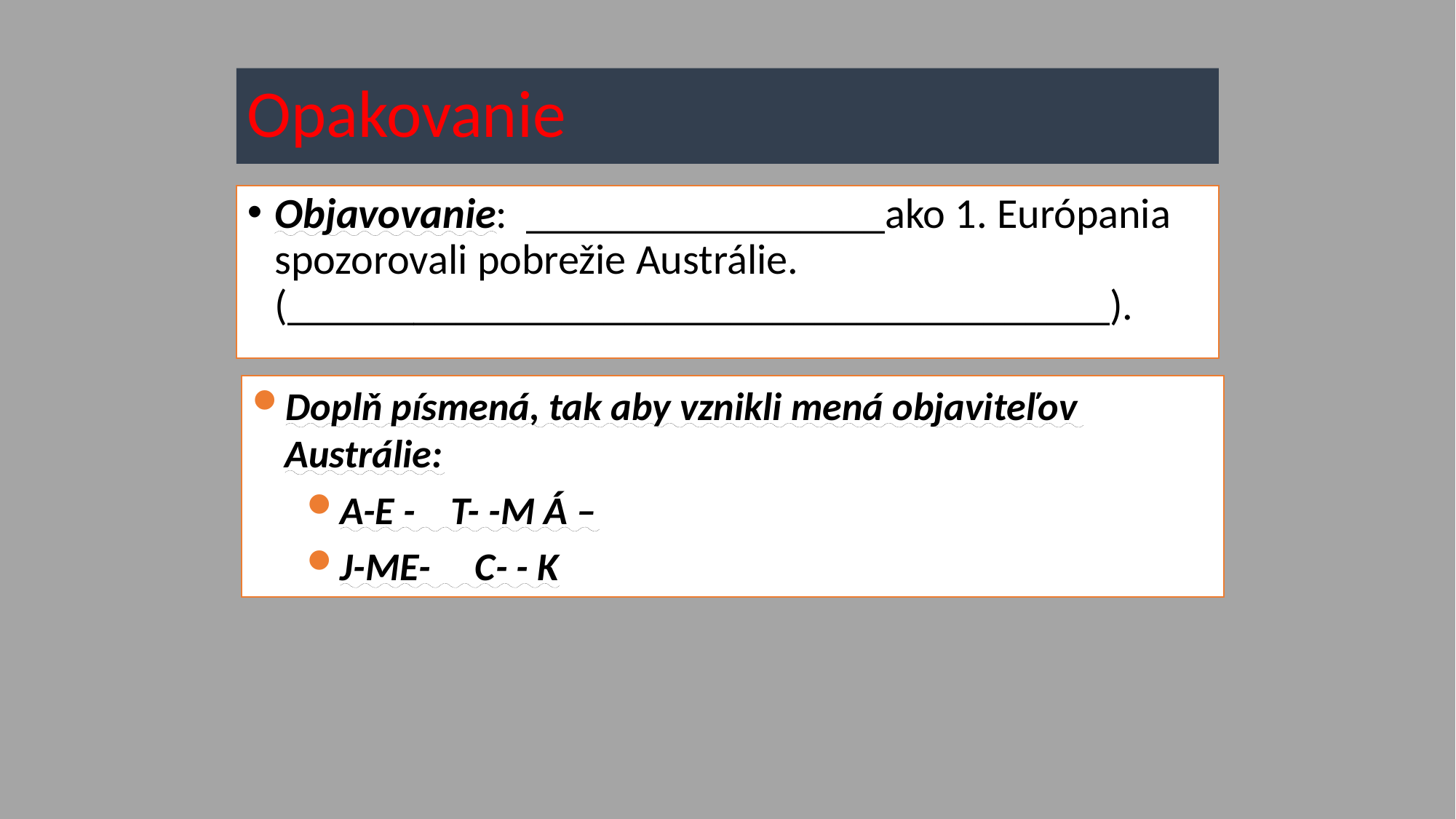

# Opakovanie
Objavovanie:  _________________ako 1. Európania spozorovali pobrežie Austrálie. (_______________________________________).
Doplň písmená, tak aby vznikli mená objaviteľov Austrálie:
A-E -    T- -M Á –
J-ME-     C- - K